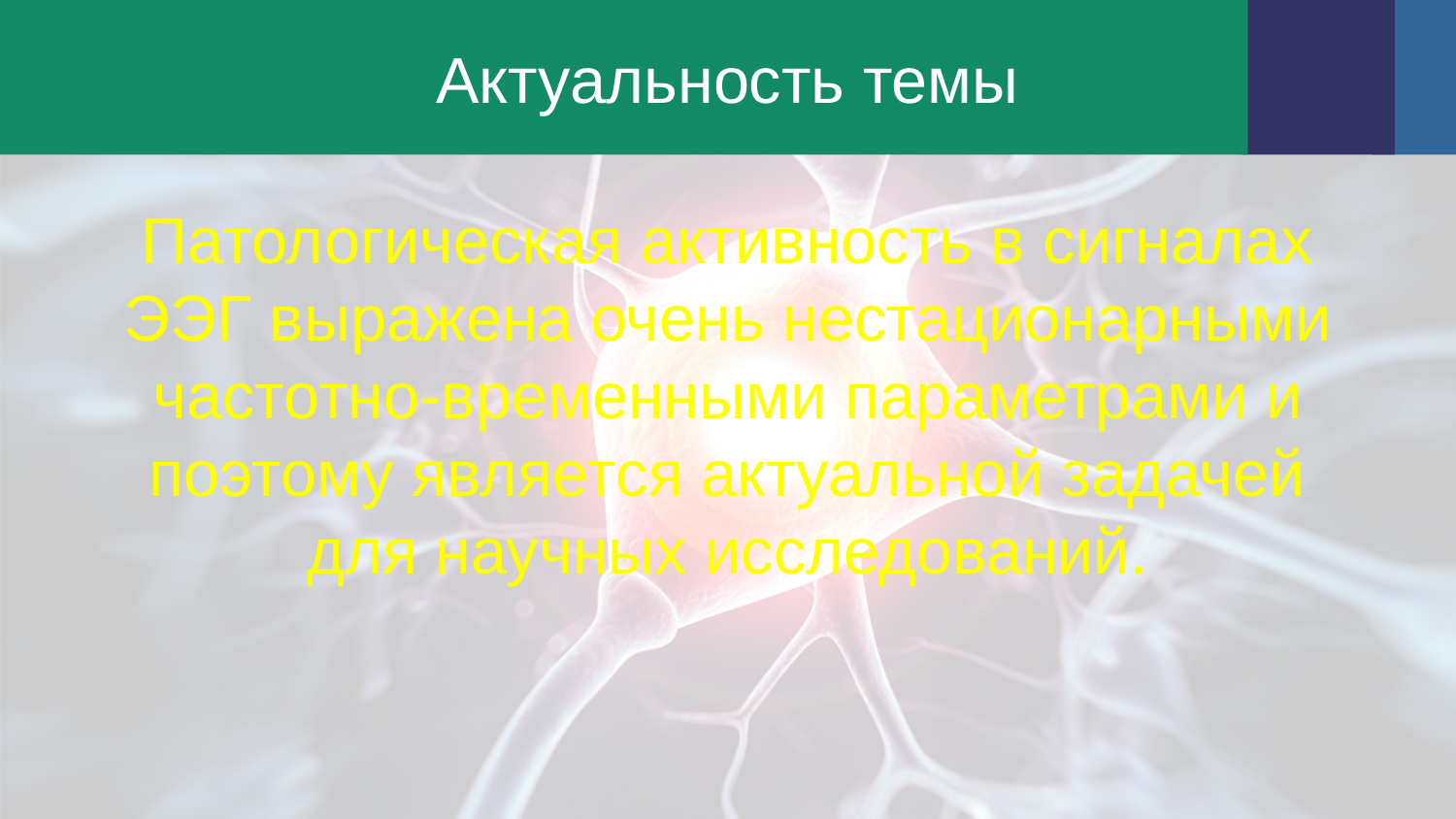

# Актуальность темы
Патологическая активность в сигналах ЭЭГ выражена очень нестационарными частотно-временными параметрами и поэтому является актуальной задачей для научных исследований.